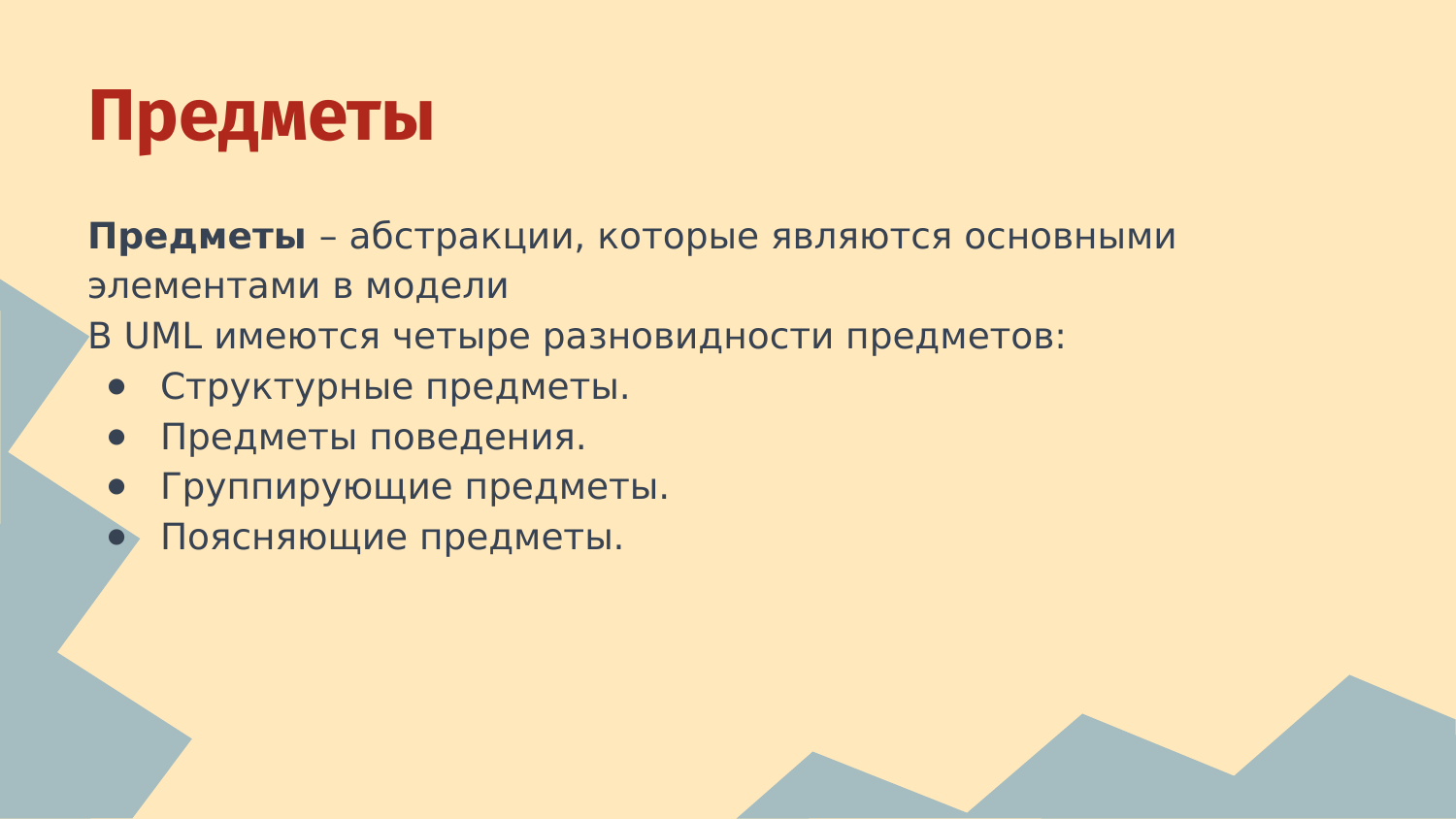

# Предметы
Предметы – абстракции, которые являются основными элементами в модели
В UML имеются четыре разновидности предметов:
Структурные предметы.
Предметы поведения.
Группирующие предметы.
Поясняющие предметы.